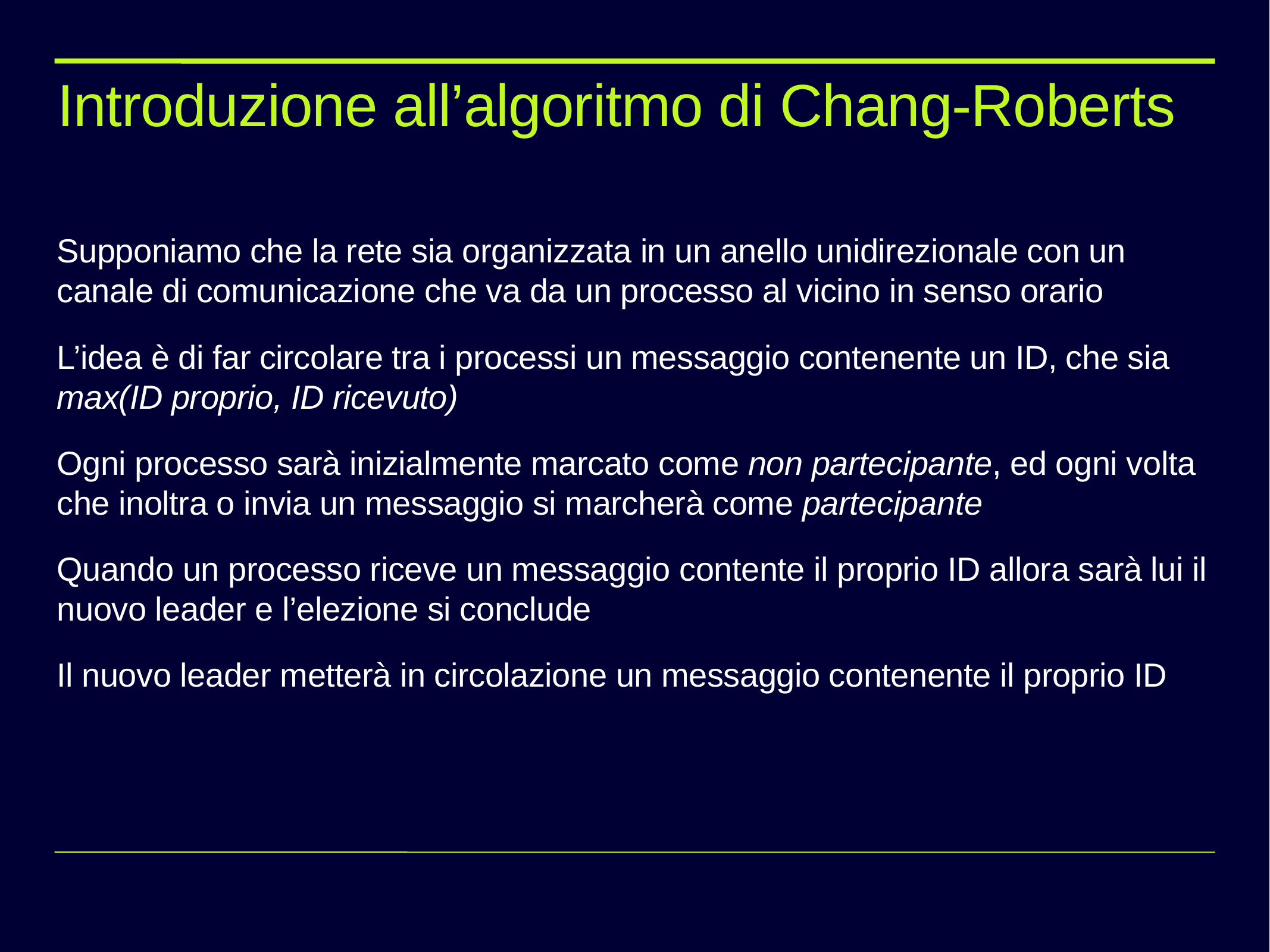

# Introduzione all’algoritmo di Chang-Roberts
Supponiamo che la rete sia organizzata in un anello unidirezionale con un canale di comunicazione che va da un processo al vicino in senso orario
L’idea è di far circolare tra i processi un messaggio contenente un ID, che sia max(ID proprio, ID ricevuto)
Ogni processo sarà inizialmente marcato come non partecipante, ed ogni volta che inoltra o invia un messaggio si marcherà come partecipante
Quando un processo riceve un messaggio contente il proprio ID allora sarà lui il nuovo leader e l’elezione si conclude
Il nuovo leader metterà in circolazione un messaggio contenente il proprio ID